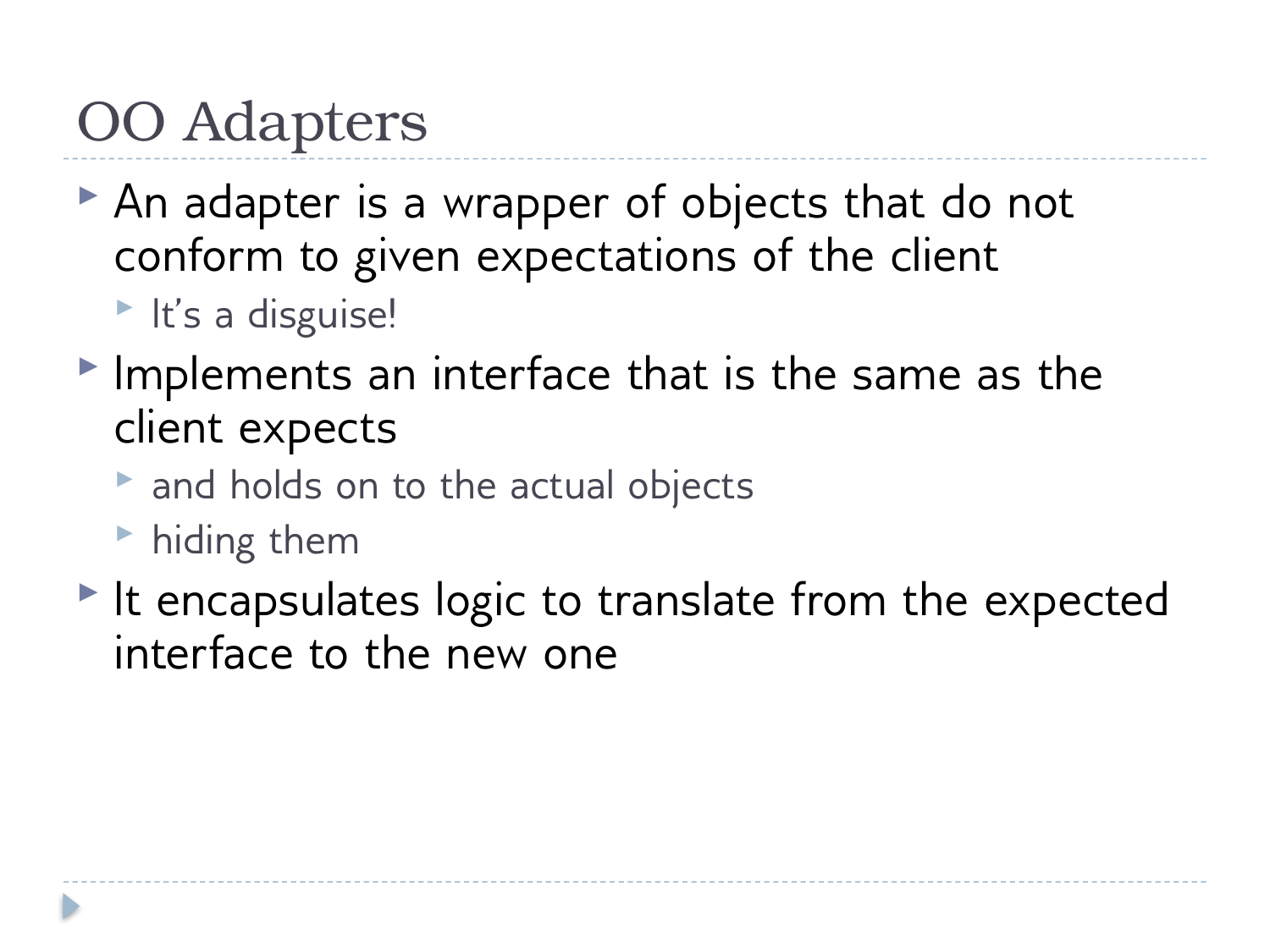

# OO Adapters
An adapter is a wrapper of objects that do not conform to given expectations of the client
It’s a disguise!
Implements an interface that is the same as the client expects
and holds on to the actual objects
hiding them
It encapsulates logic to translate from the expected interface to the new one